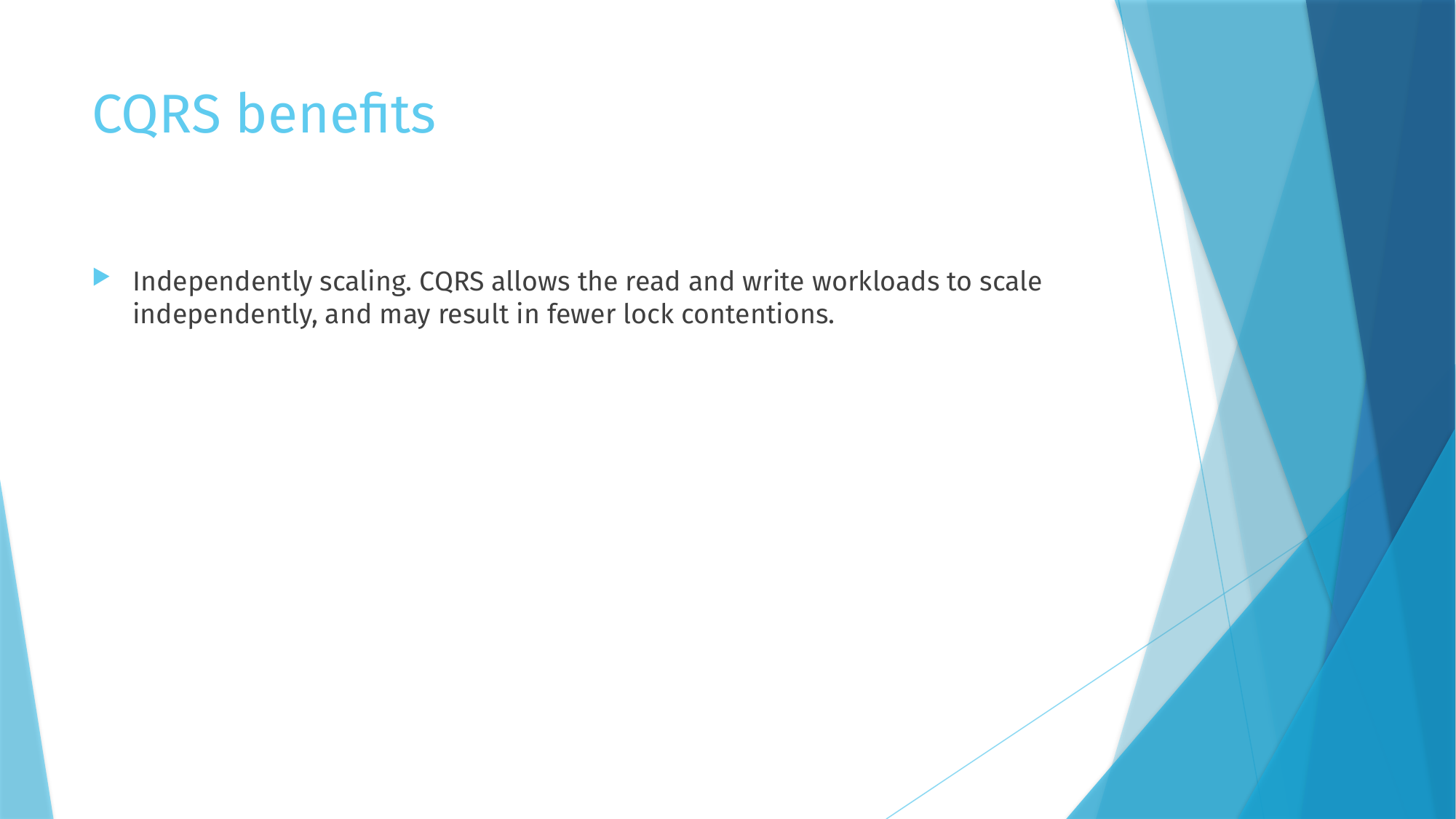

# CQRS benefits
Independently scaling. CQRS allows the read and write workloads to scale independently, and may result in fewer lock contentions.